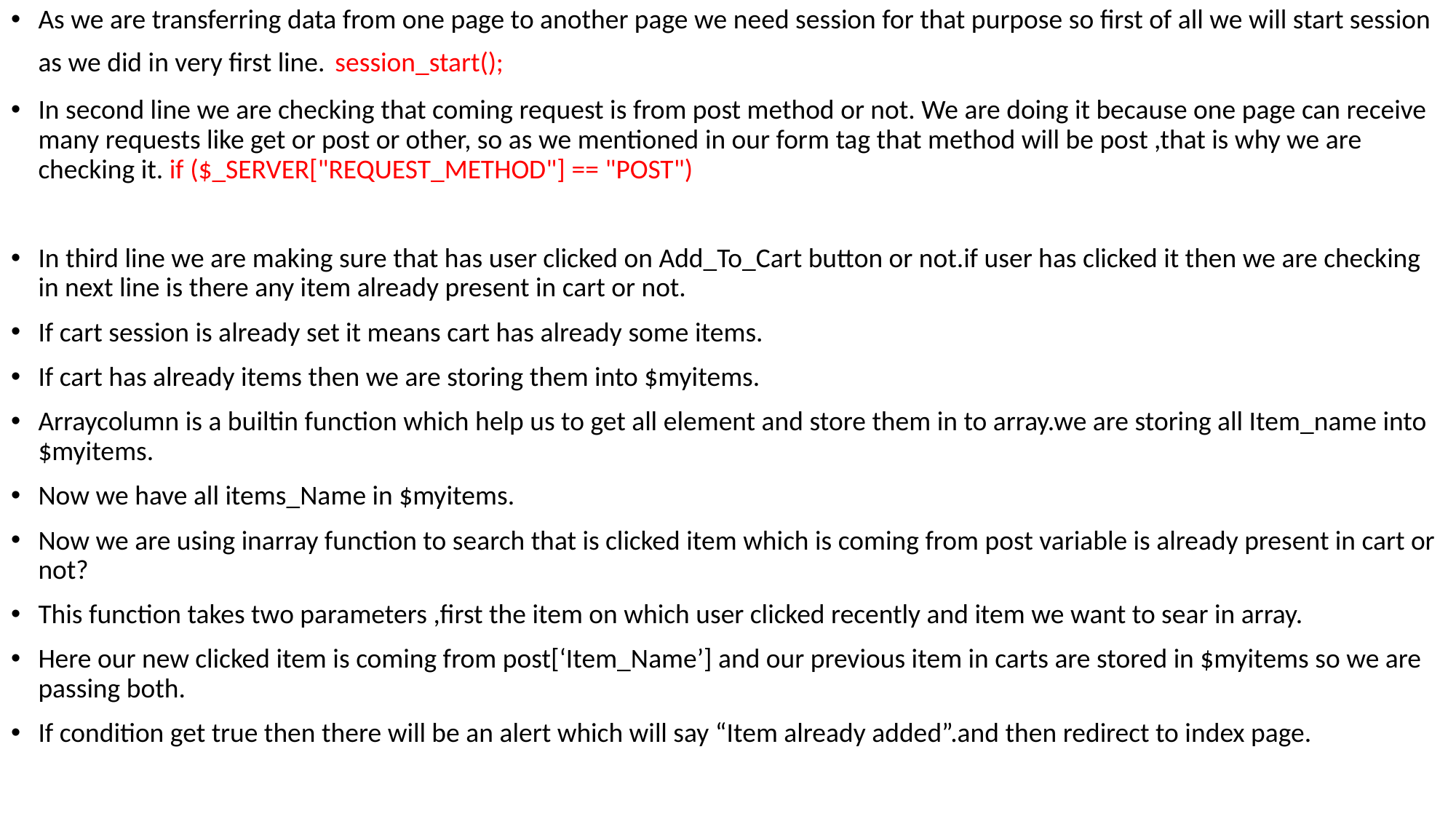

As we are transferring data from one page to another page we need session for that purpose so first of all we will start session as we did in very first line. session_start();
In second line we are checking that coming request is from post method or not. We are doing it because one page can receive many requests like get or post or other, so as we mentioned in our form tag that method will be post ,that is why we are checking it. if ($_SERVER["REQUEST_METHOD"] == "POST")

In third line we are making sure that has user clicked on Add_To_Cart button or not.if user has clicked it then we are checking in next line is there any item already present in cart or not.
If cart session is already set it means cart has already some items.
If cart has already items then we are storing them into $myitems.
Arraycolumn is a builtin function which help us to get all element and store them in to array.we are storing all Item_name into $myitems.
Now we have all items_Name in $myitems.
Now we are using inarray function to search that is clicked item which is coming from post variable is already present in cart or not?
This function takes two parameters ,first the item on which user clicked recently and item we want to sear in array.
Here our new clicked item is coming from post[‘Item_Name’] and our previous item in carts are stored in $myitems so we are passing both.
If condition get true then there will be an alert which will say “Item already added”.and then redirect to index page.